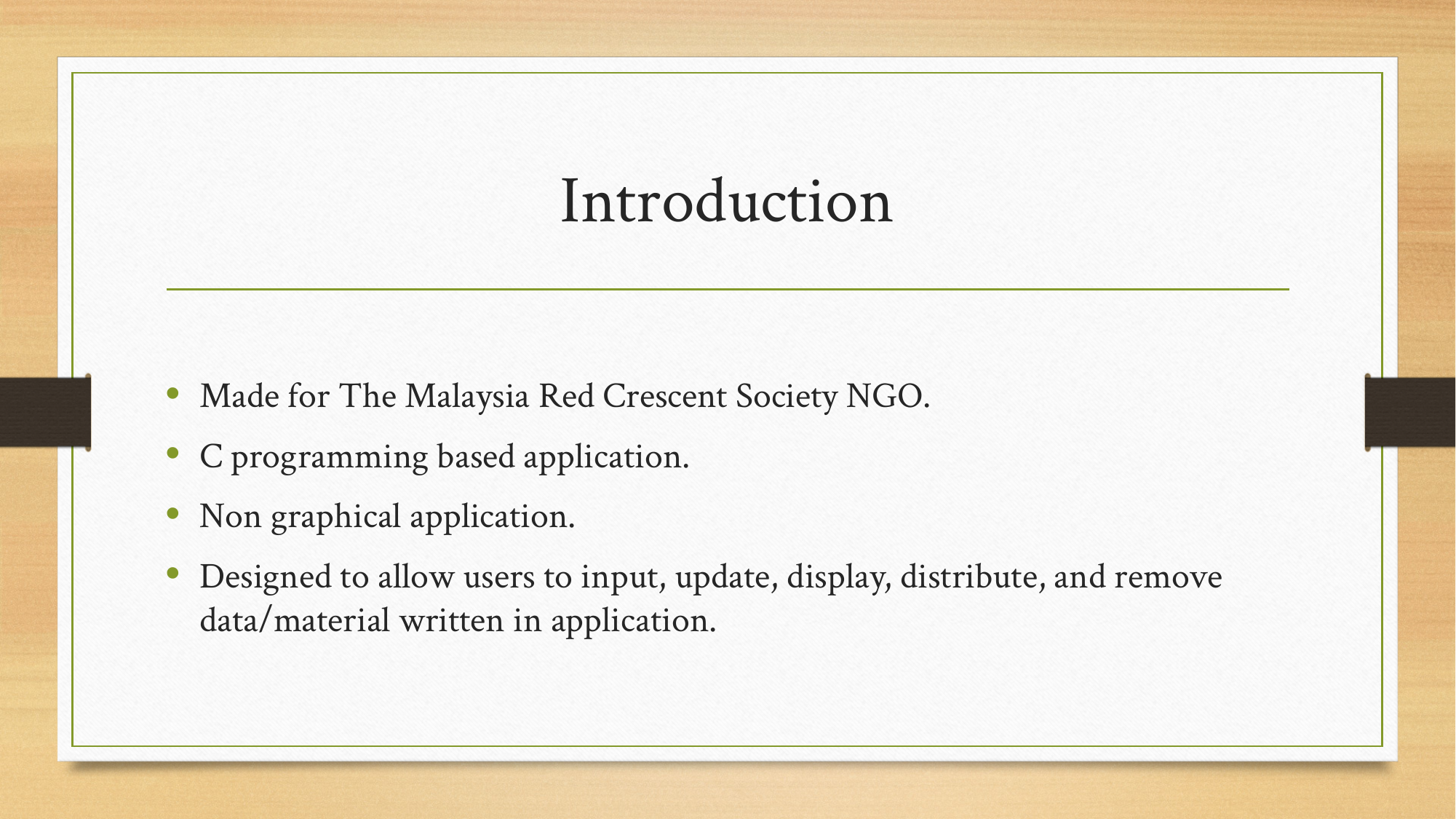

# Introduction

Made for The Malaysia Red Crescent Society NGO.
C programming based application.
Non graphical application.
Designed to allow users to input, update, display, distribute, and remove data/material written in application.